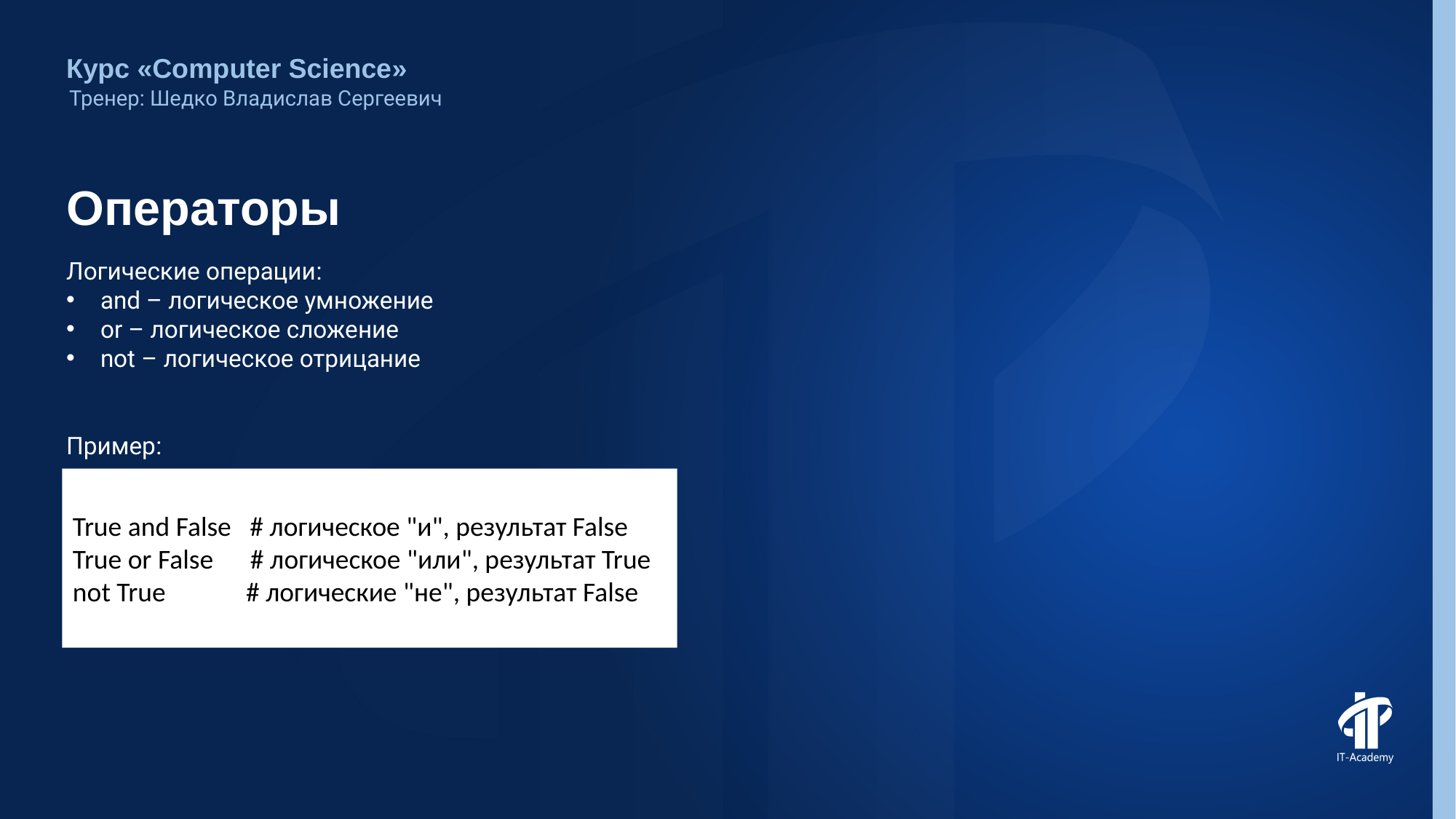

Курс «Computer Science»
Тренер: Шедко Владислав Сергеевич

# Операторы
Логические операции:
and – логическое умножение
or – логическое сложение
not – логическое отрицание

Пример:

True and False   # логическое "и", результат False
True or False      # логическое "или", результат True
not True             # логические "не", результат False